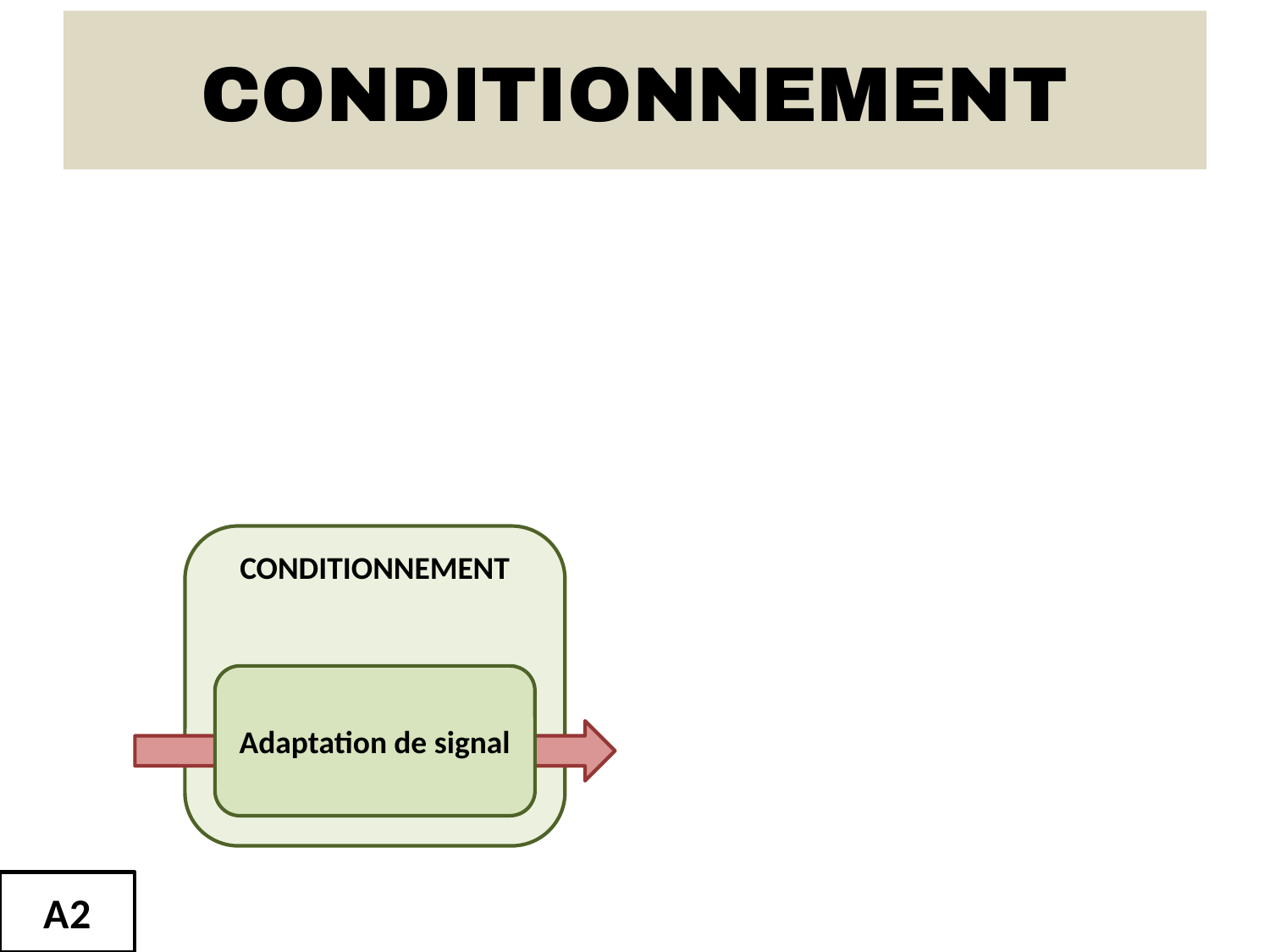

# CONDITIONNEMENT
CONDITIONNEMENT
Adaptation de signal

A2